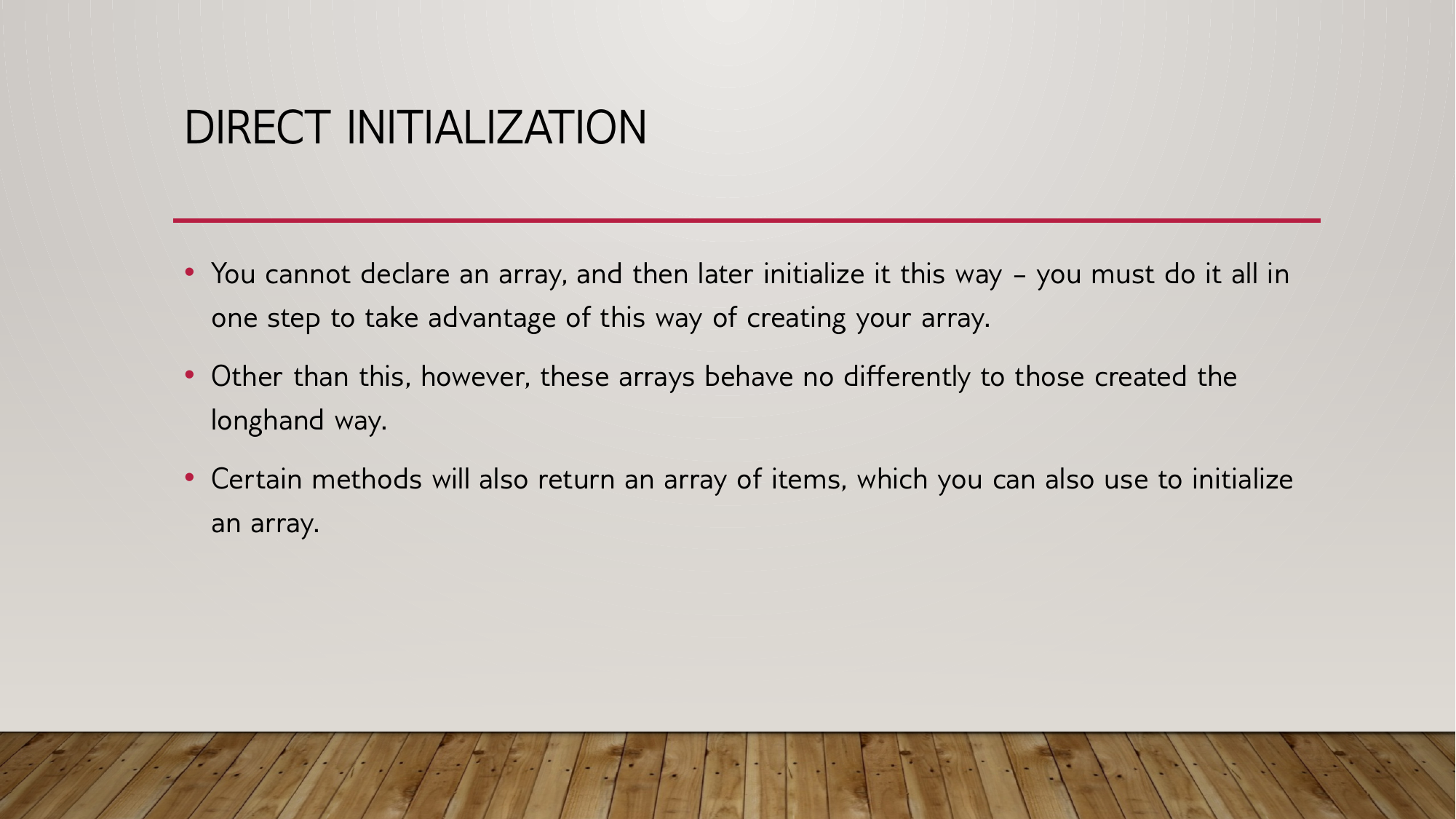

# DIRECT INITIALIZATION
You cannot declare an array, and then later initialize it this way – you must do it all in one step to take advantage of this way of creating your array.
Other than this, however, these arrays behave no differently to those created the longhand way.
Certain methods will also return an array of items, which you can also use to initialize an array.